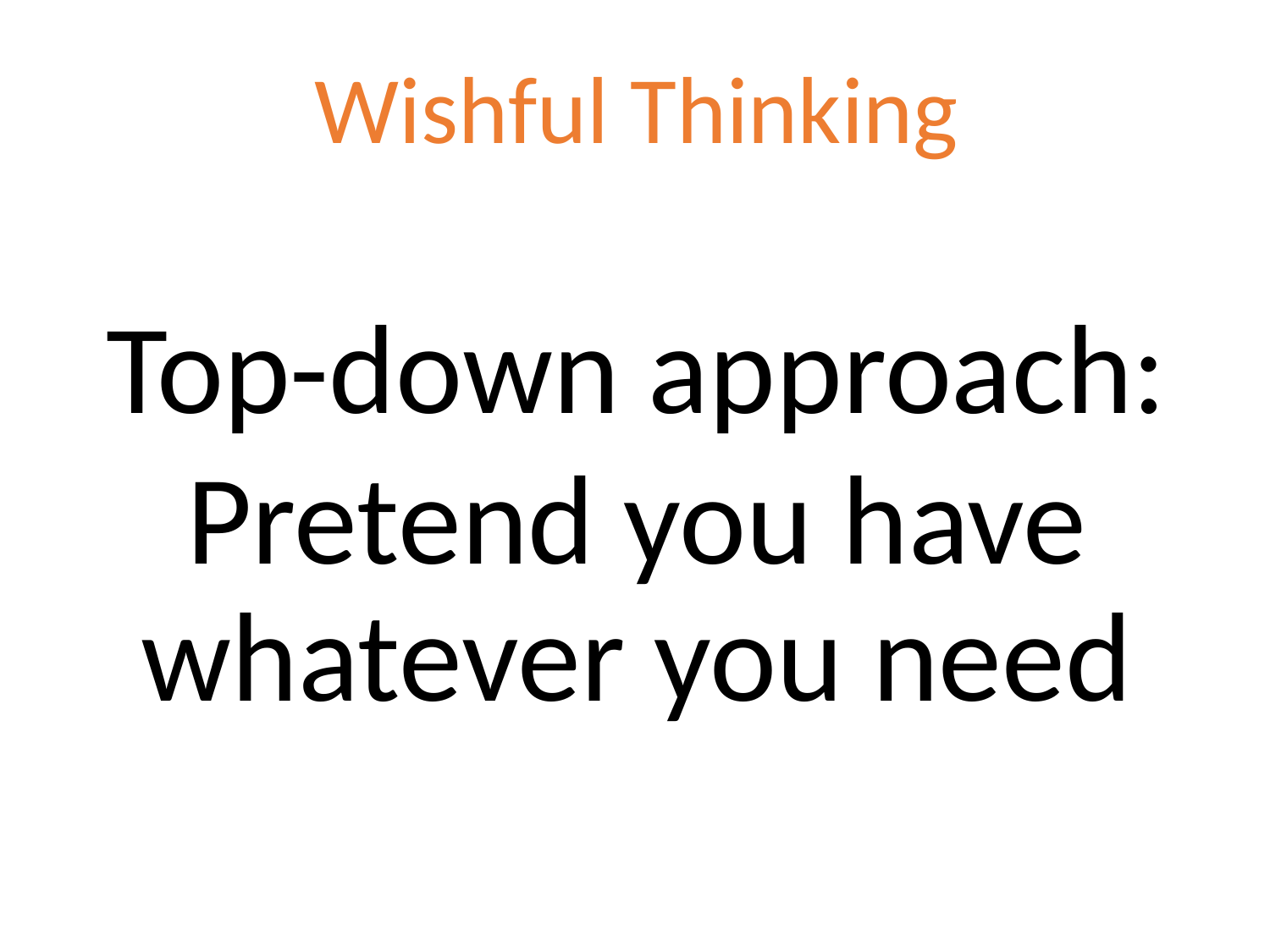

# Wishful Thinking
Top-down approach:
Pretend you have whatever you need